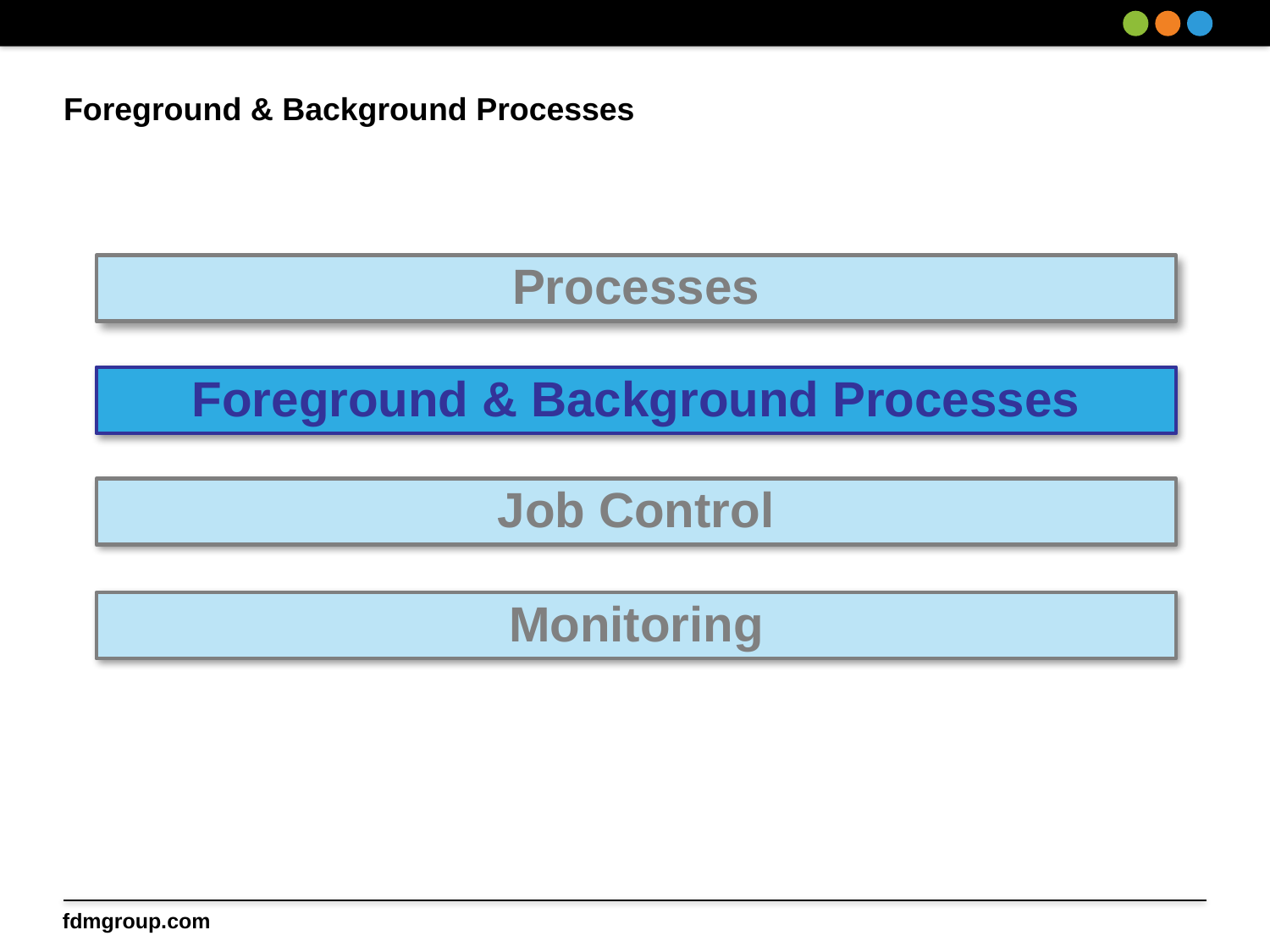

# Foreground & Background Processes
Processes
Foreground & Background Processes
Job Control
Monitoring